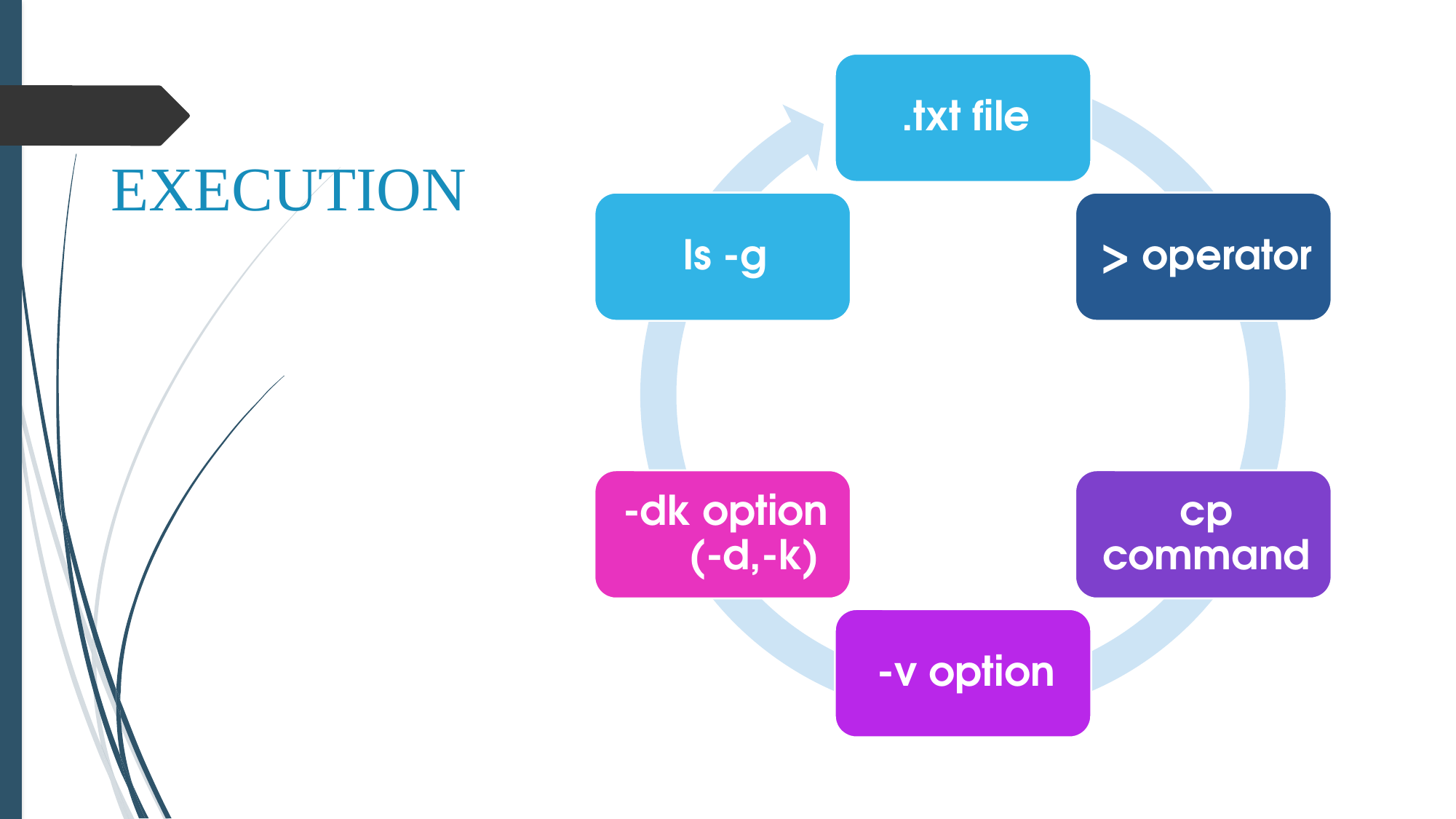

.txt file
> operator
cp command
-v option
-dk option      (-d,-k)
ls -g
# EXECUTION